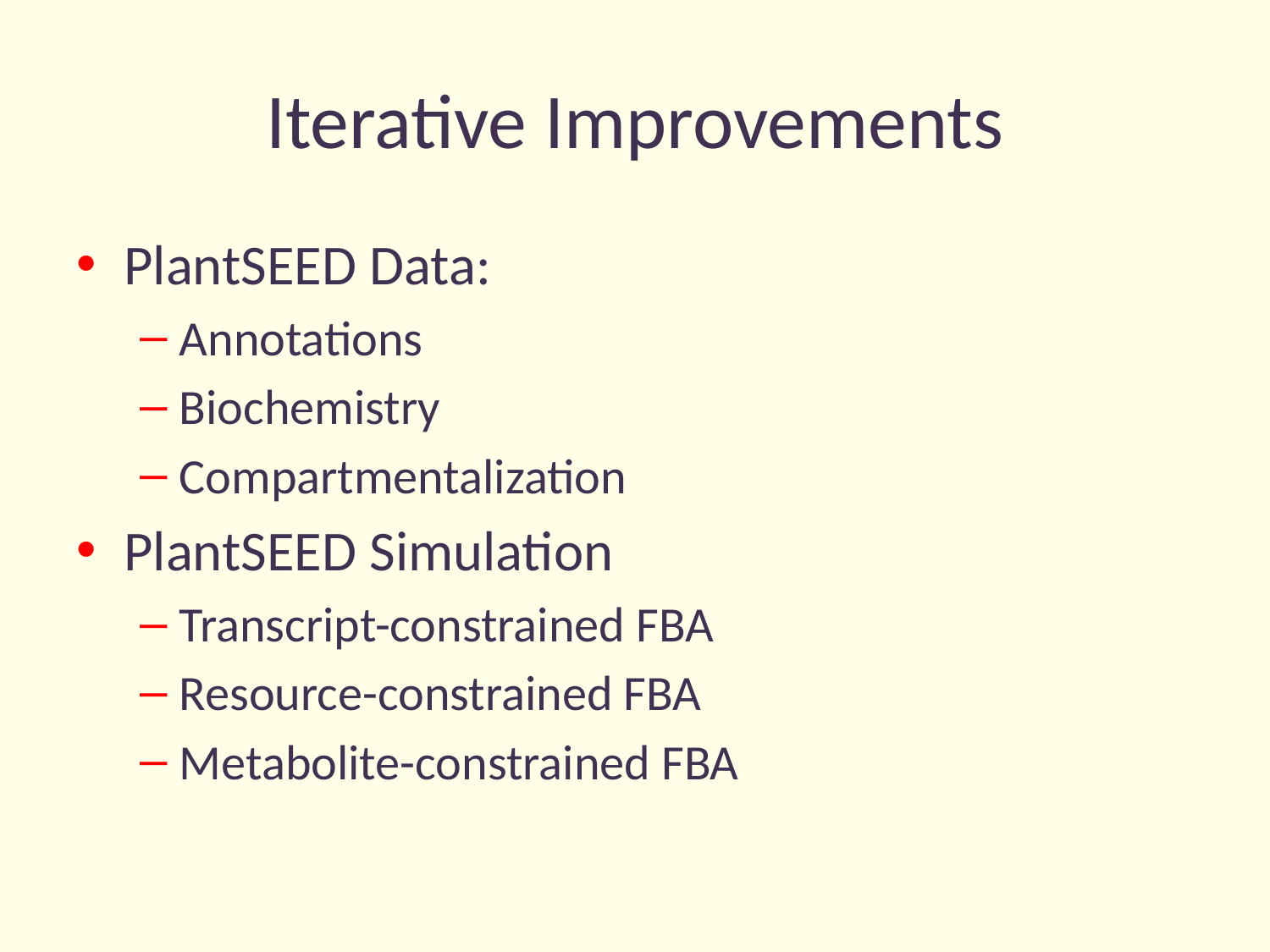

# Iterative Improvements
PlantSEED Data:
Annotations
Biochemistry
Compartmentalization
PlantSEED Simulation
Transcript-constrained FBA
Resource-constrained FBA
Metabolite-constrained FBA